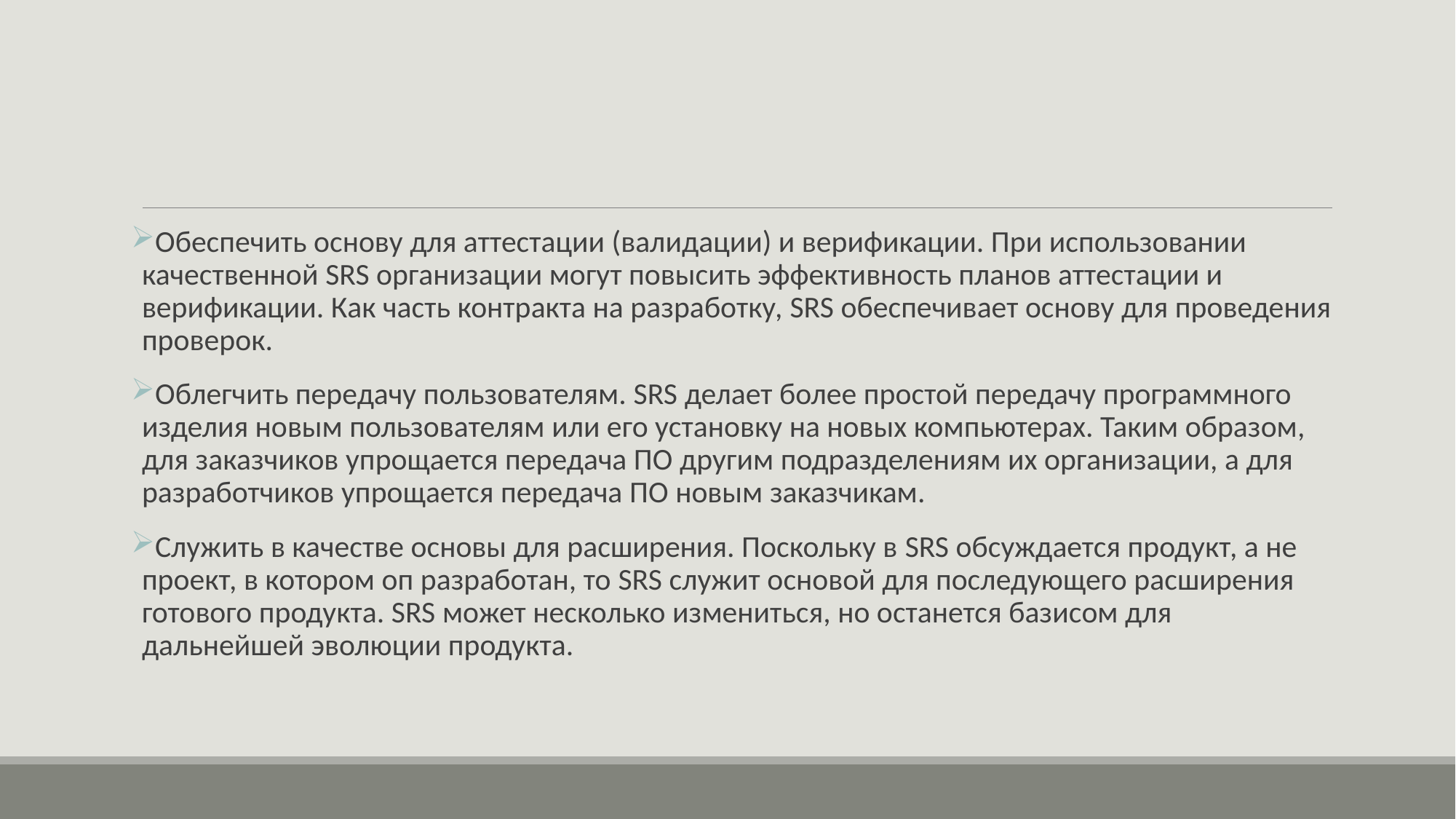

#
Обеспечить основу для аттестации (валидации) и верификации. При использовании качественной SRS организации могут повысить эффективность планов аттестации и верификации. Как часть контракта на разработку, SRS обеспечивает основу для проведения проверок.
Облегчить передачу пользователям. SRS делает более простой передачу программного изделия новым пользователям или его установку на новых компьютерах. Таким образом, для заказчиков упрощается передача ПО другим подразделениям их организации, а для разработчиков упрощается передача ПО новым заказчикам.
Служить в качестве основы для расширения. Поскольку в SRS обсуждается продукт, а не проект, в котором оп разработан, то SRS служит основой для последующего расширения готового продукта. SRS может несколько измениться, но останется базисом для дальнейшей эволюции продукта.